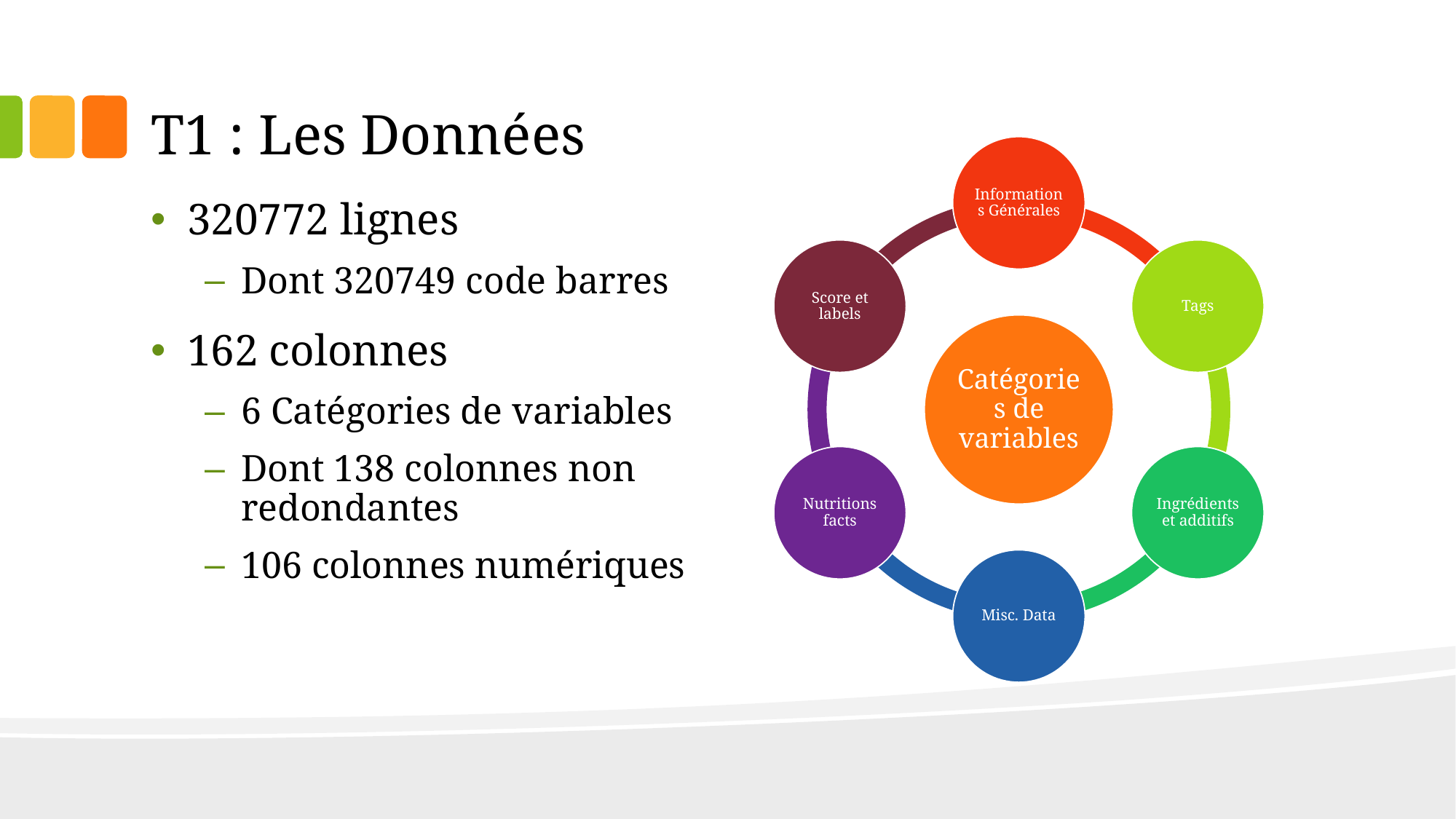

# T1 : Les Données
Catégories de variables
Informations Générales
Tags
Ingrédients et additifs
Misc. Data
Nutritions facts
Score et labels
320772 lignes
Dont 320749 code barres
162 colonnes
6 Catégories de variables
Dont 138 colonnes non redondantes
106 colonnes numériques